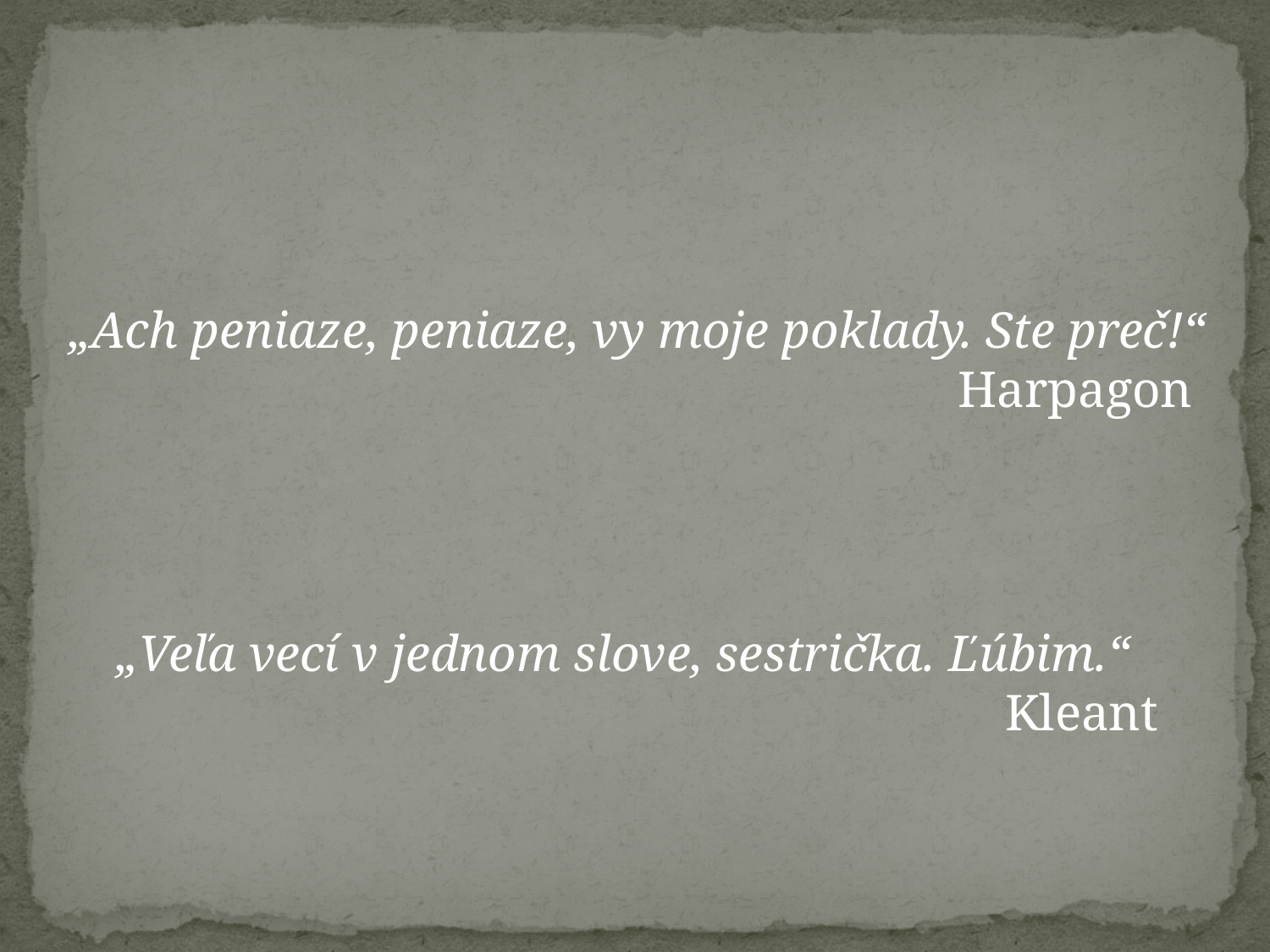

„Ach peniaze, peniaze, vy moje poklady. Ste preč!“
							Harpagon
„Veľa vecí v jednom slove, sestrička. Ľúbim.“
							Kleant